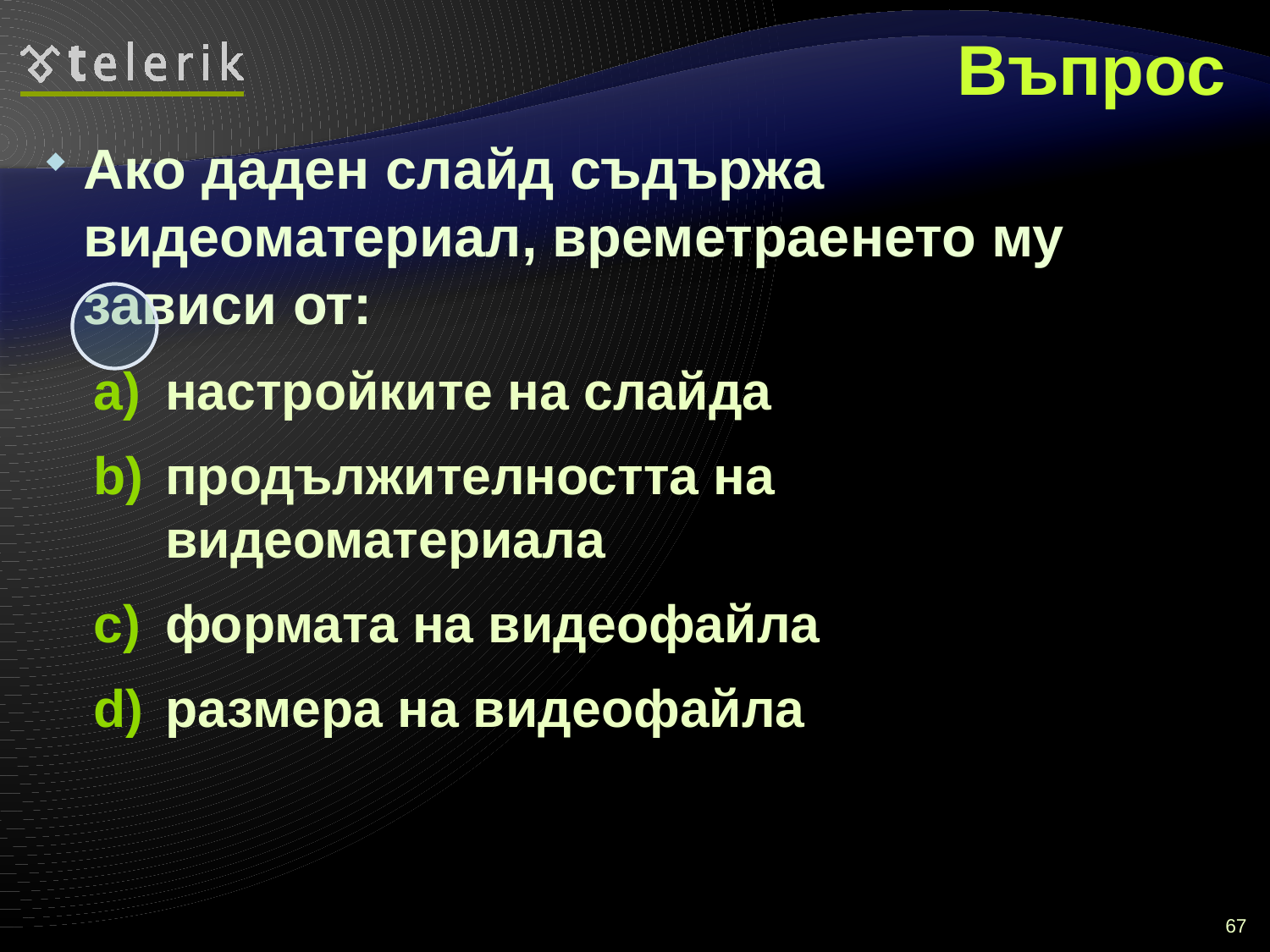

# Въпрос
Ако даден слайд съдържа видеоматериал, времетраенето му зависи от:
настройките на слайда
продължителността на видеоматериала
формата на видеофайла
размера на видеофайла

67